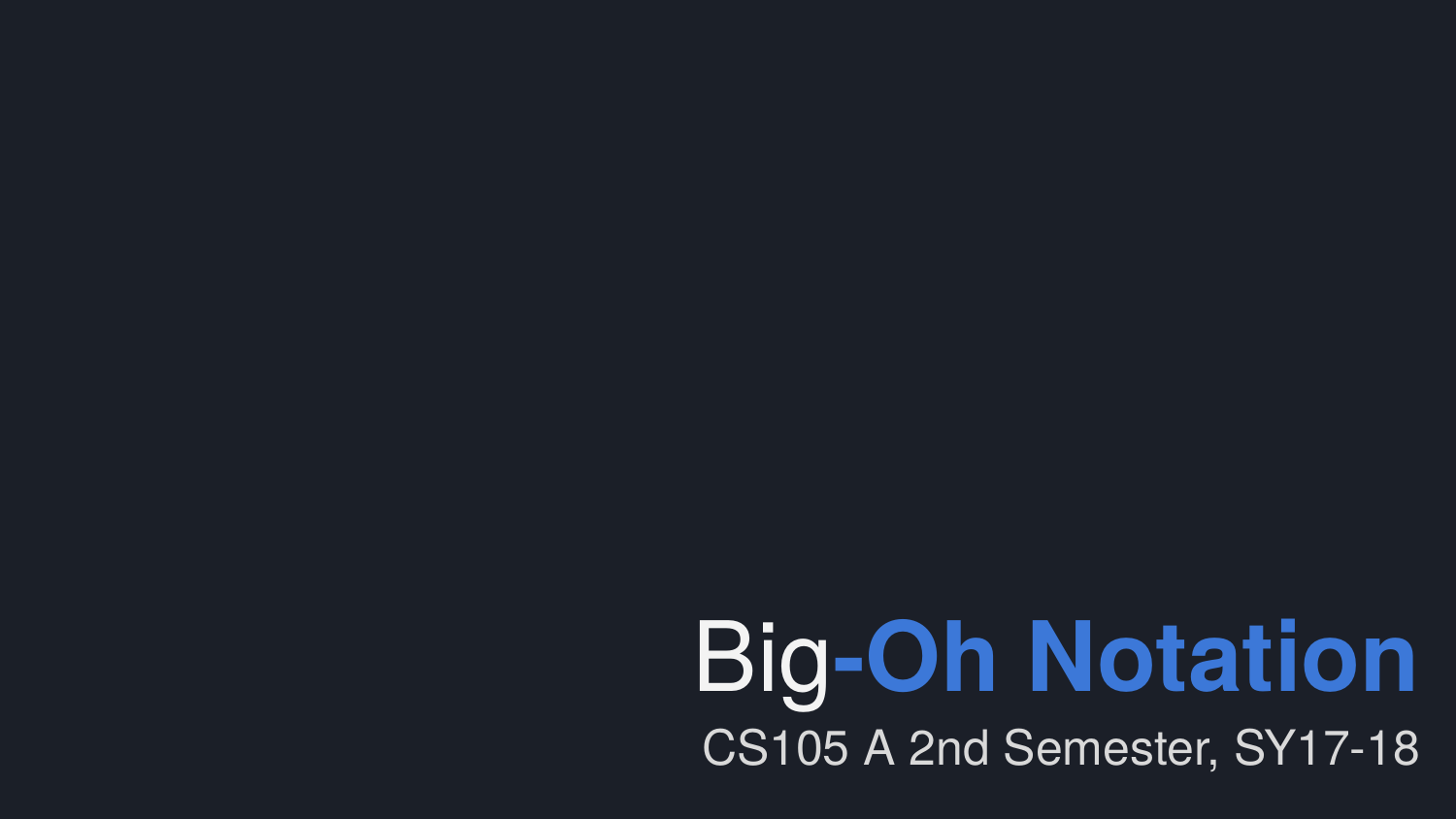

# Big-Oh Notation
CS105 A 2nd Semester, SY17-18